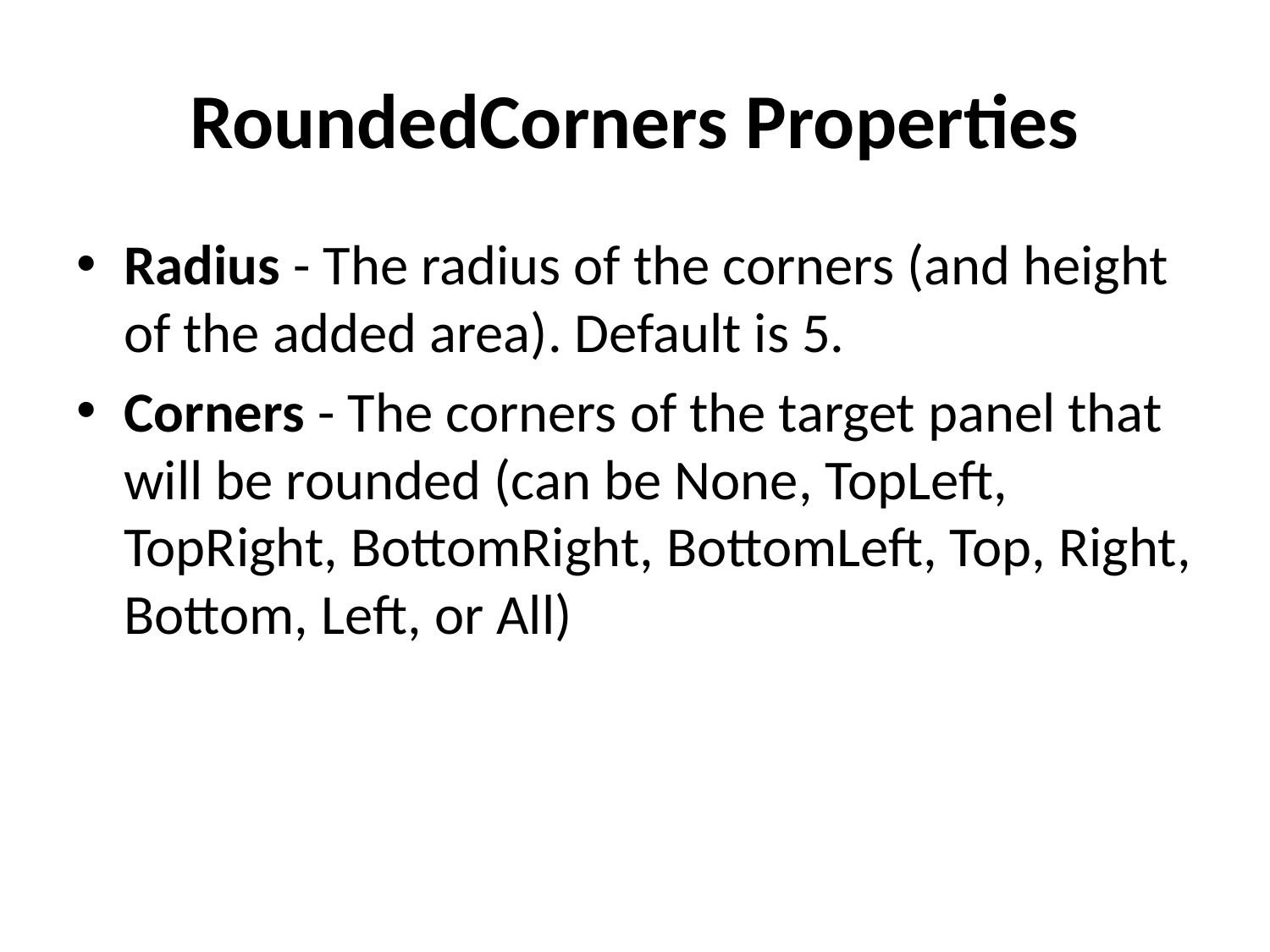

# RoundedCorners Properties
Radius - The radius of the corners (and height of the added area). Default is 5.
Corners - The corners of the target panel that will be rounded (can be None, TopLeft, TopRight, BottomRight, BottomLeft, Top, Right, Bottom, Left, or All)